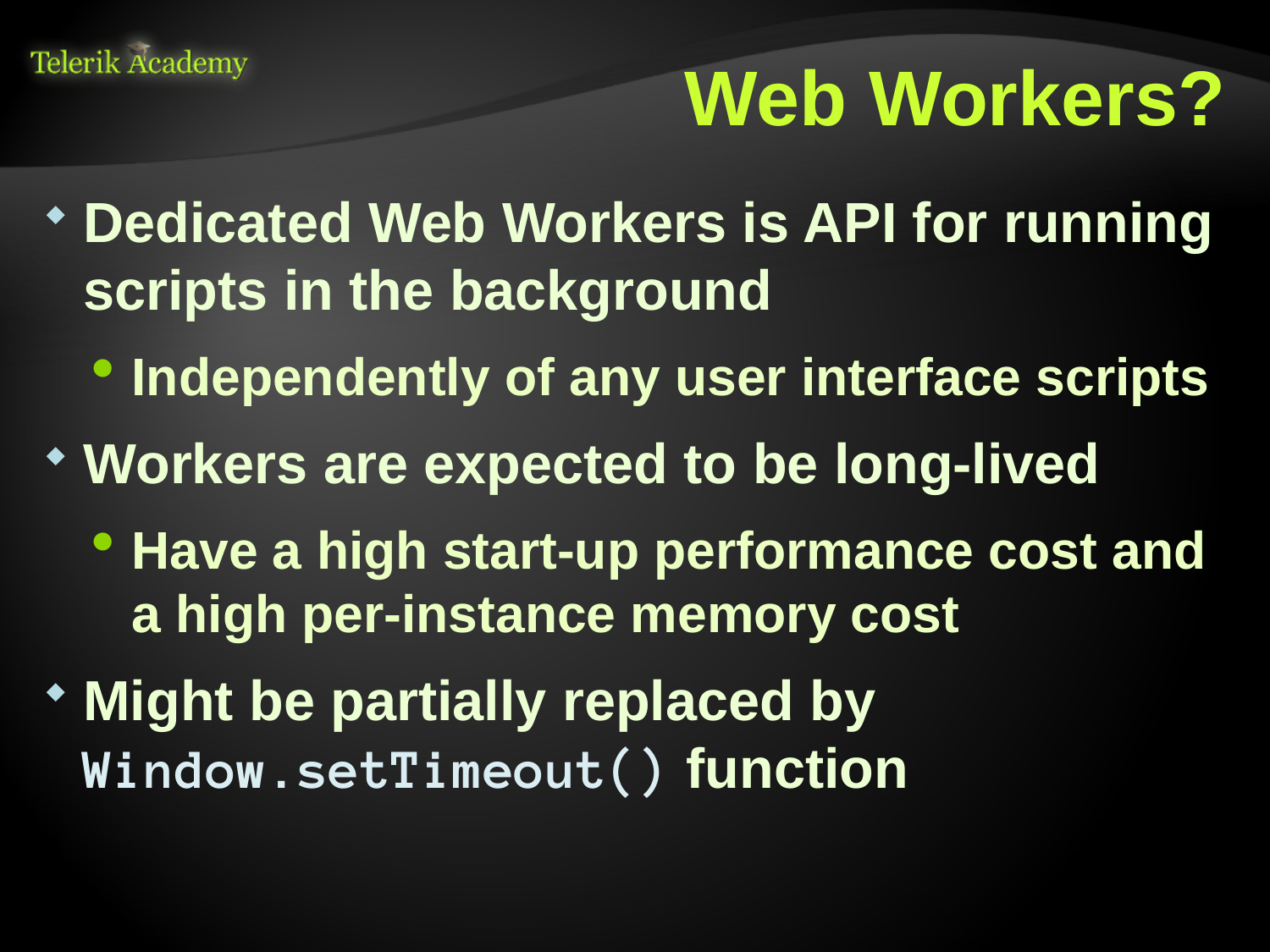

# Web Workers?
Dedicated Web Workers is API for running scripts in the background
Independently of any user interface scripts
Workers are expected to be long-lived
Have a high start-up performance cost and a high per-instance memory cost
Might be partially replaced by Window.setTimeout() function